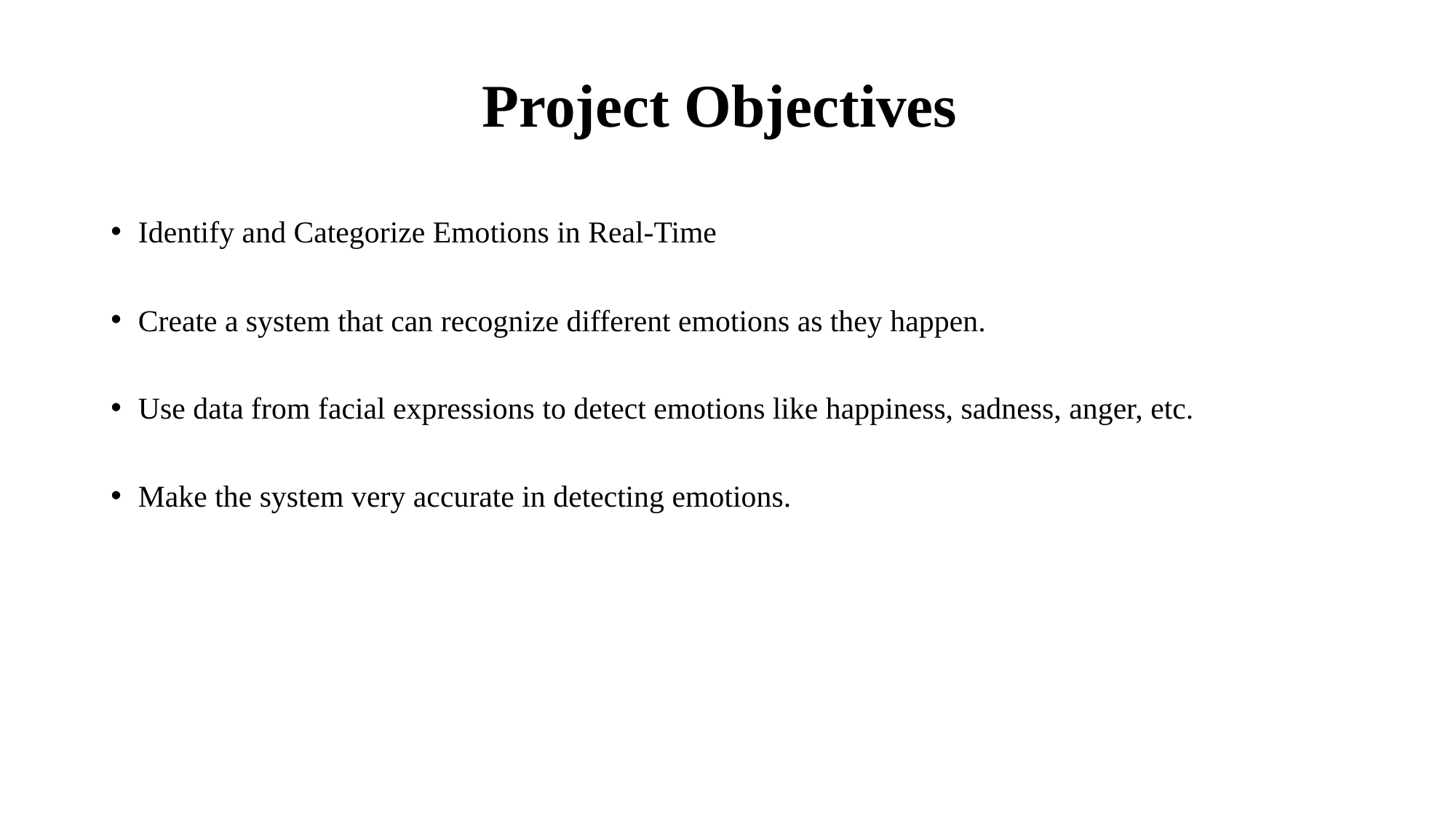

# Project Objectives
Identify and Categorize Emotions in Real-Time
Create a system that can recognize different emotions as they happen.
Use data from facial expressions to detect emotions like happiness, sadness, anger, etc.
Make the system very accurate in detecting emotions.